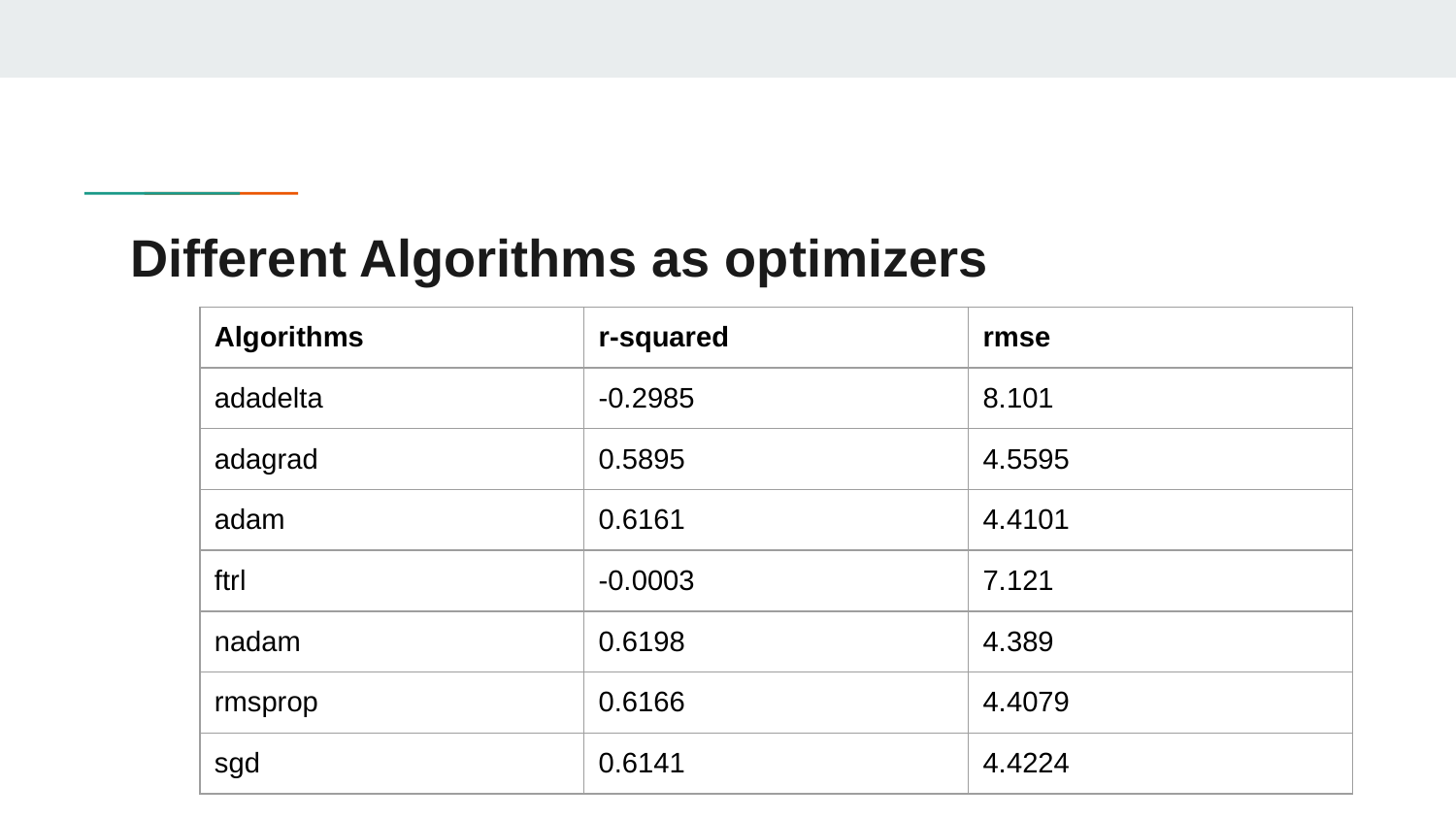

# Different Algorithms as optimizers
| Algorithms | r-squared | rmse |
| --- | --- | --- |
| adadelta | -0.2985 | 8.101 |
| adagrad | 0.5895 | 4.5595 |
| adam | 0.6161 | 4.4101 |
| ftrl | -0.0003 | 7.121 |
| nadam | 0.6198 | 4.389 |
| rmsprop | 0.6166 | 4.4079 |
| sgd | 0.6141 | 4.4224 |